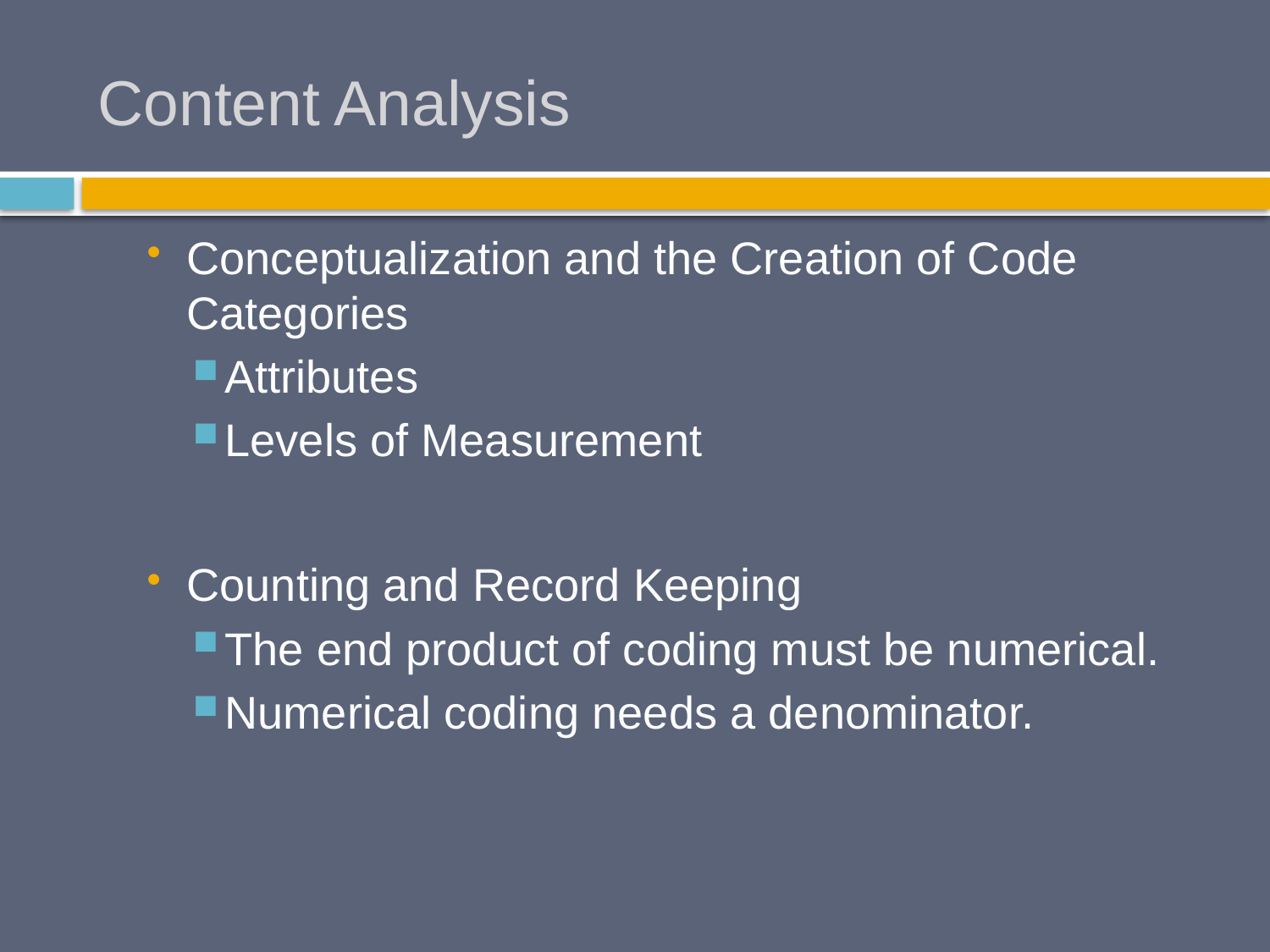

# Content Analysis
Conceptualization and the Creation of Code Categories
Attributes
Levels of Measurement

Counting and Record Keeping
The end product of coding must be numerical.
Numerical coding needs a denominator.